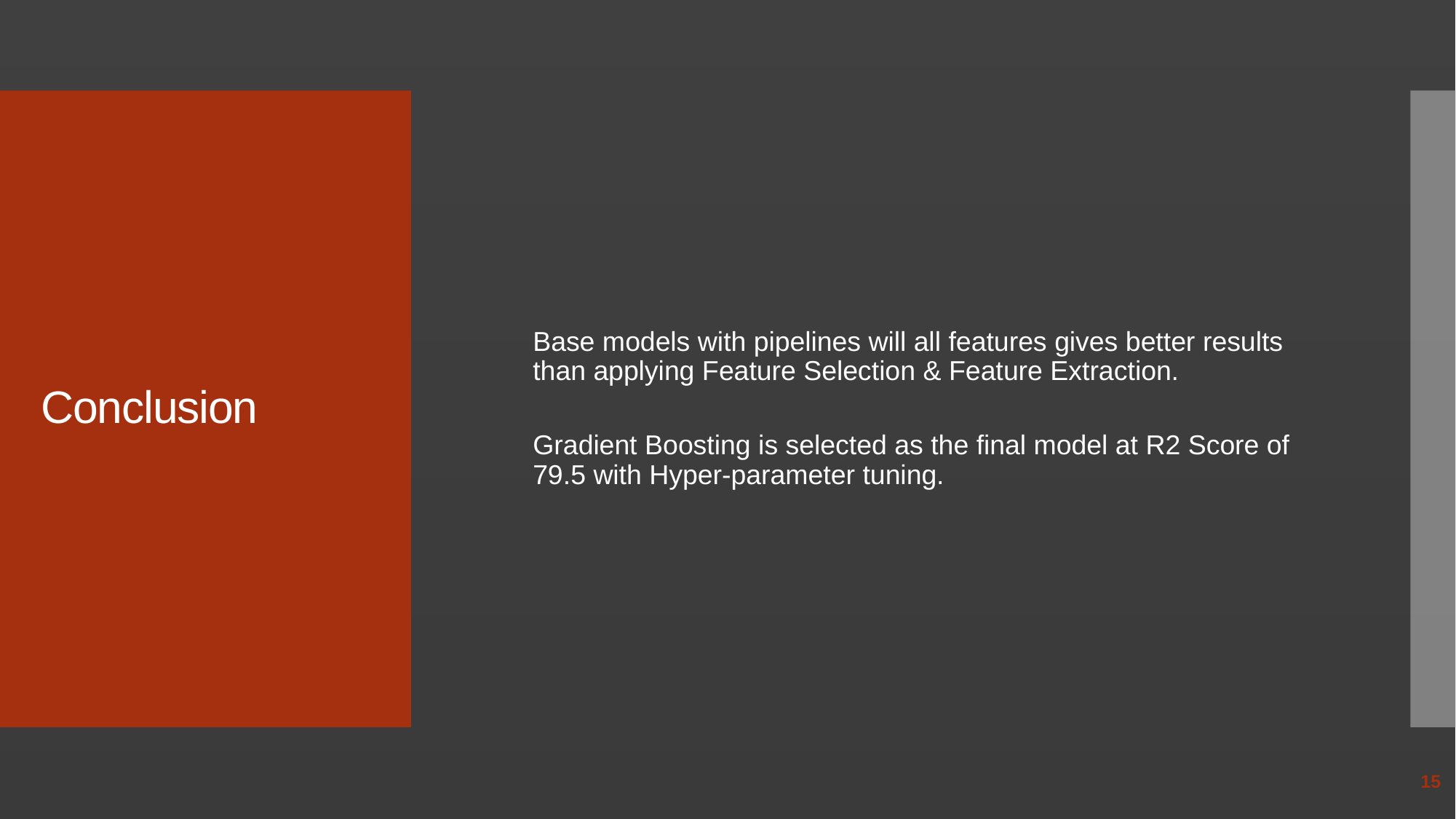

Base models with pipelines will all features gives better results than applying Feature Selection & Feature Extraction.

Gradient Boosting is selected as the final model at R2 Score of 79.5 with Hyper-parameter tuning.
# Conclusion
15